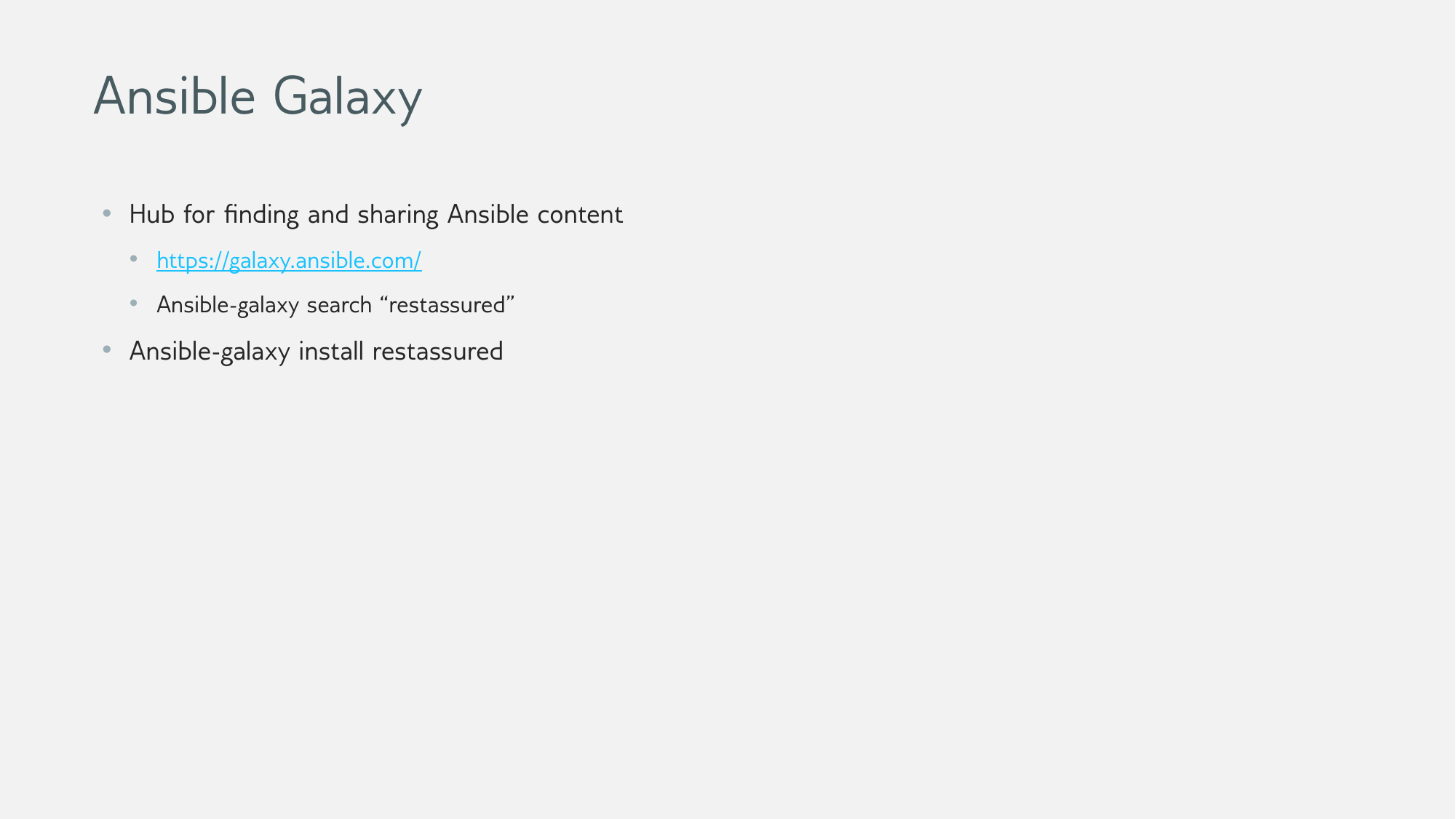

Ansible Galaxy
Hub for finding and sharing Ansible content
https://galaxy.ansible.com/
Ansible-galaxy search “restassured”
Ansible-galaxy install restassured